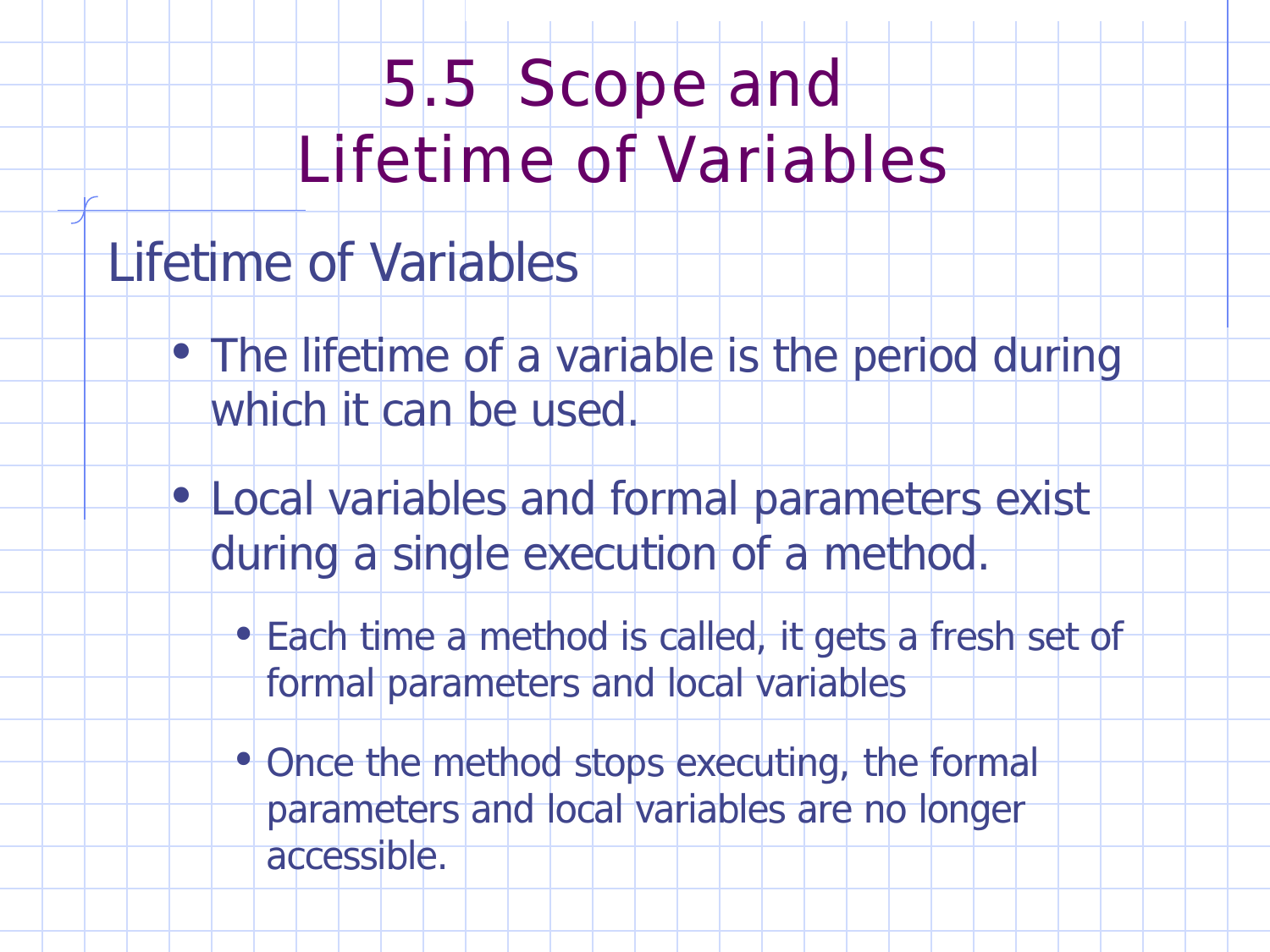

# 5.5  Scope and Lifetime of Variables
Lifetime of Variables

The lifetime of a variable is the period during which it can be used.

Local variables and formal parameters exist during a single execution of a method.

Each time a method is called, it gets a fresh set of formal parameters and local variables

Once the method stops executing, the formal parameters and local variables are no longer accessible.